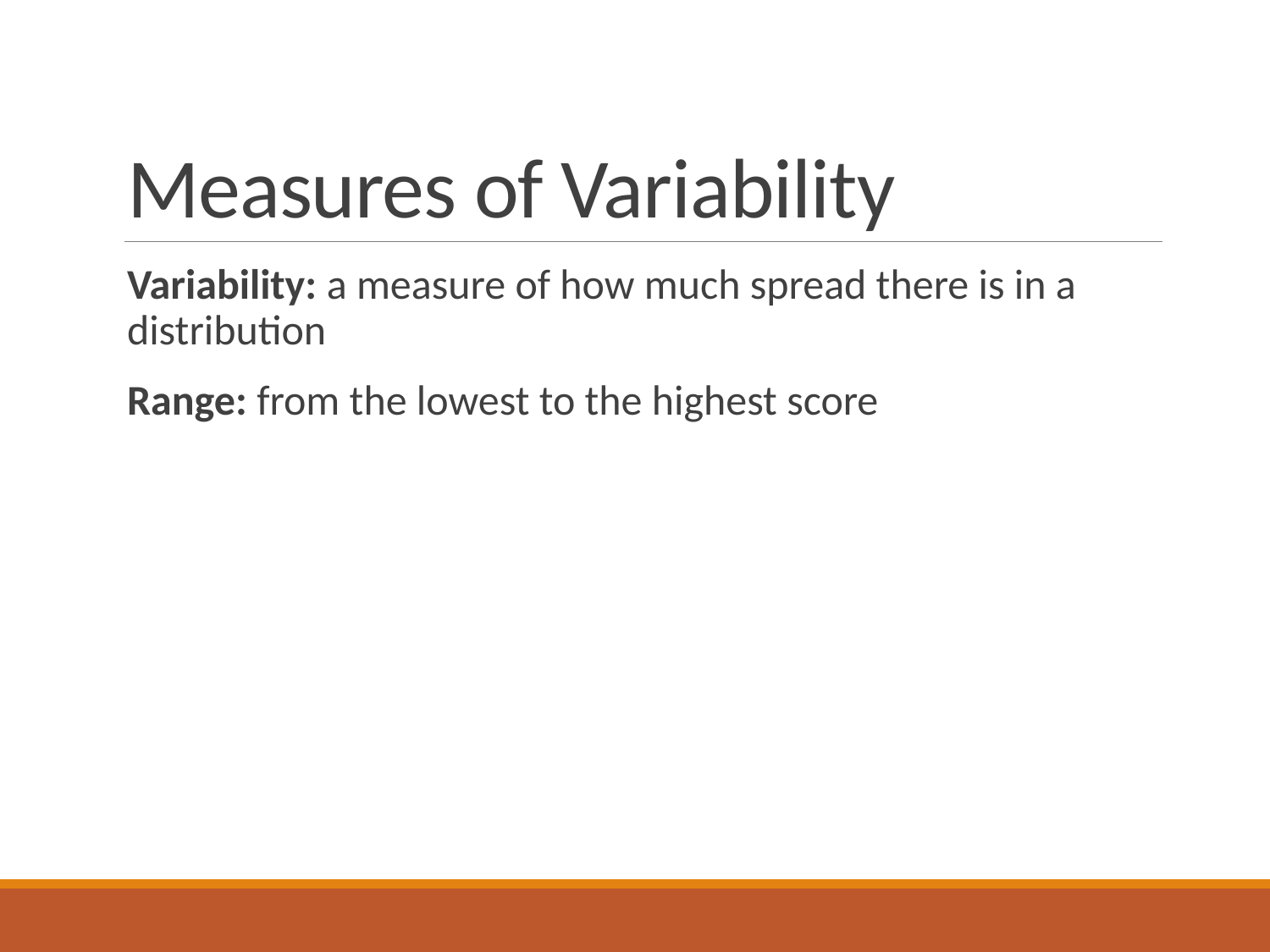

# Measures of Variability
Variability: a measure of how much spread there is in a distribution
Range: from the lowest to the highest score